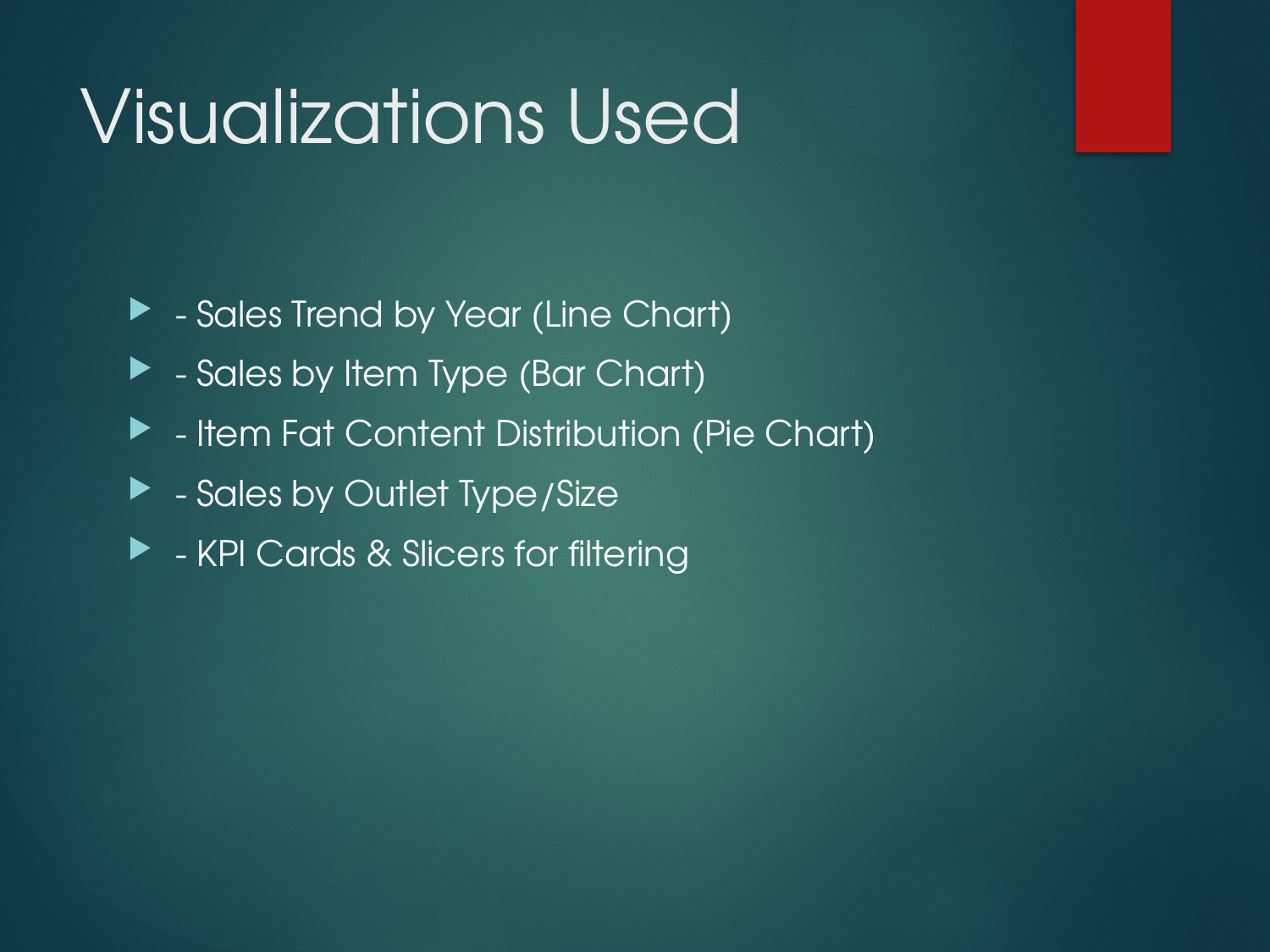

# Visualizations Used
- Sales Trend by Year (Line Chart)
- Sales by Item Type (Bar Chart)
- Item Fat Content Distribution (Pie Chart)
- Sales by Outlet Type/Size
- KPI Cards & Slicers for filtering